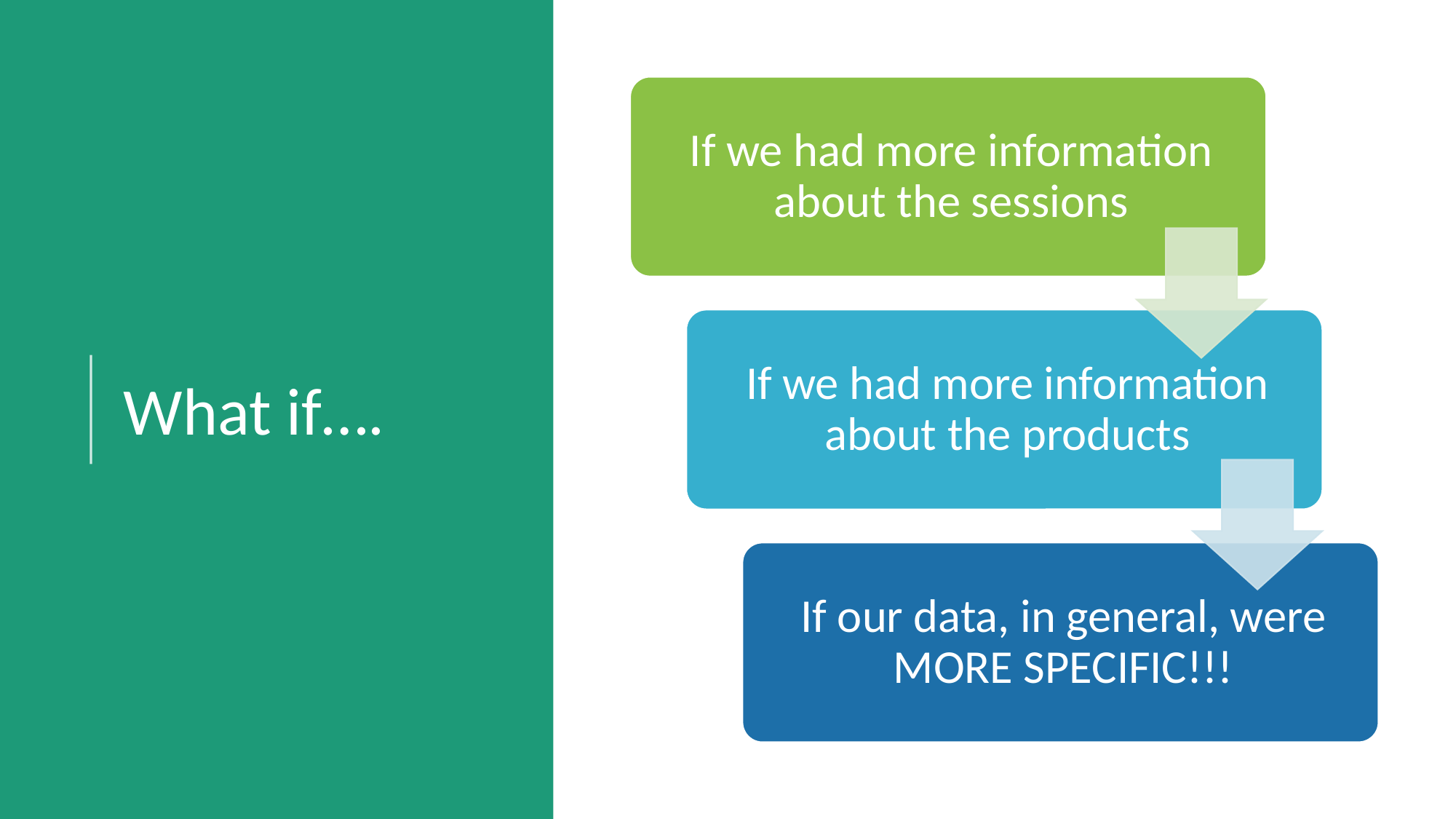

If we had more information about the sessions
If we had more information about the products
If our data, in general, were MORE SPECIFIC!!!

# What if….